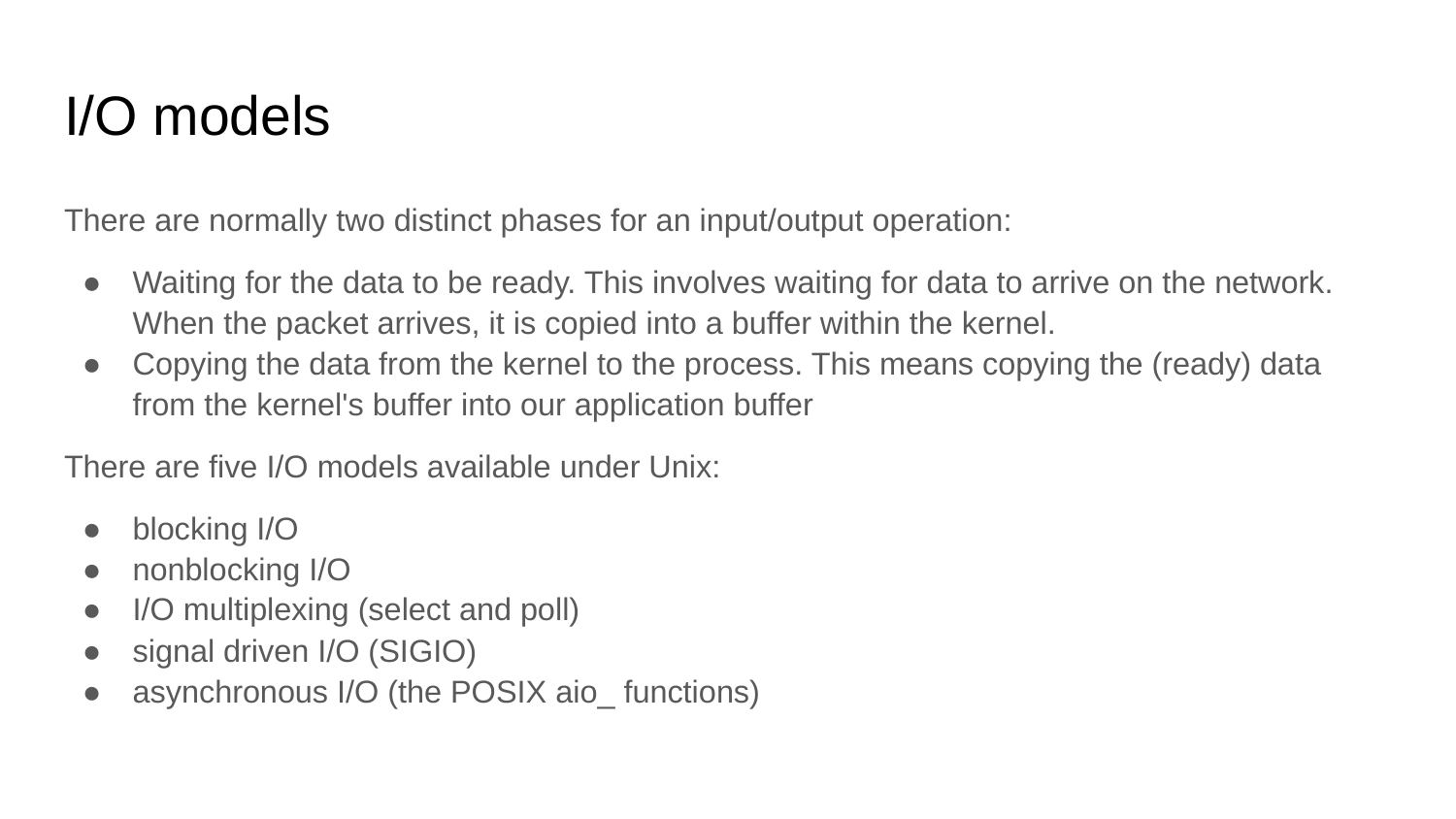

# I/O models
There are normally two distinct phases for an input/output operation:
Waiting for the data to be ready. This involves waiting for data to arrive on the network. When the packet arrives, it is copied into a buffer within the kernel.
Copying the data from the kernel to the process. This means copying the (ready) data from the kernel's buffer into our application buffer
There are five I/O models available under Unix:
blocking I/O
nonblocking I/O
I/O multiplexing (select and poll)
signal driven I/O (SIGIO)
asynchronous I/O (the POSIX aio_ functions)